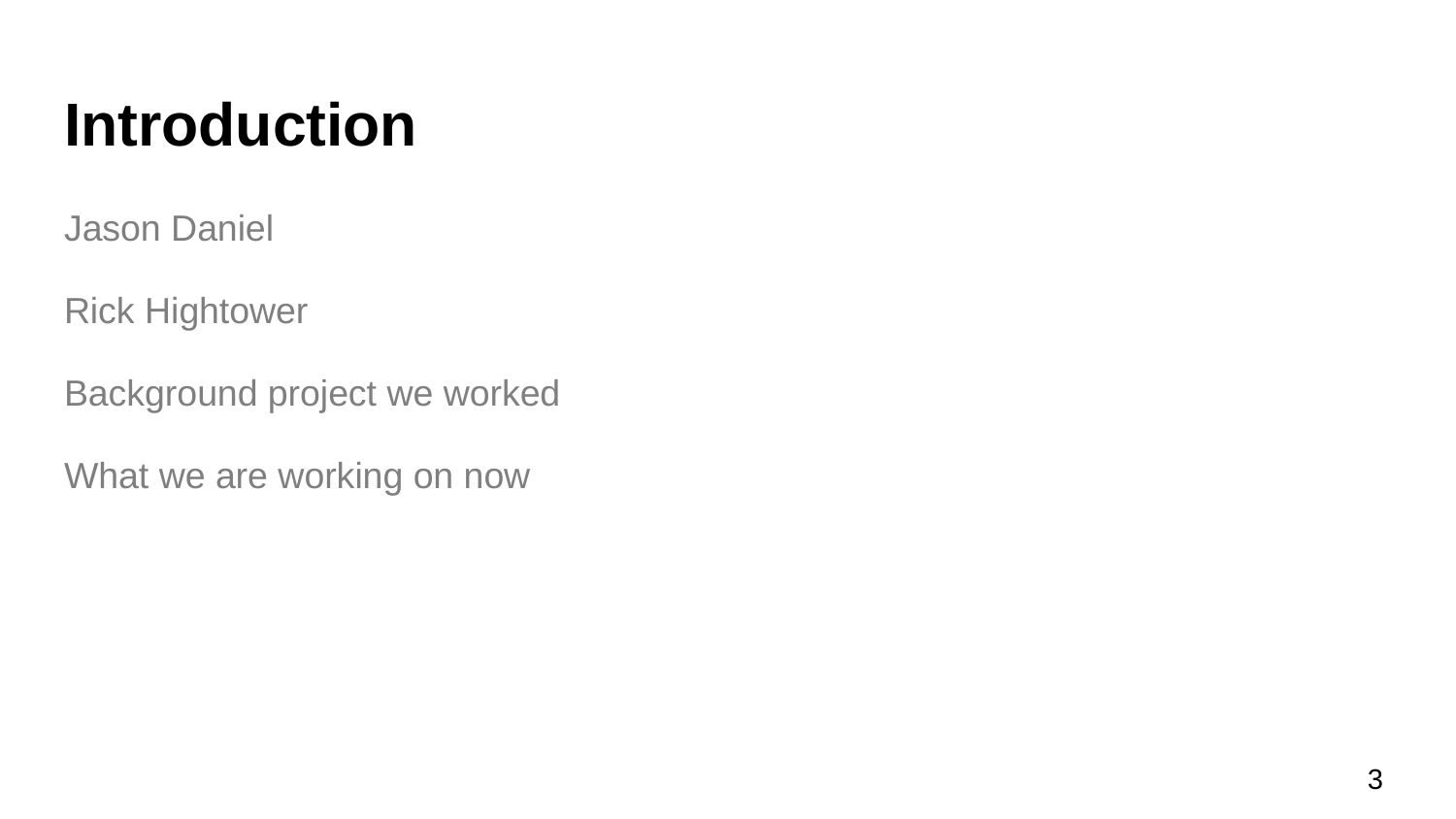

# Introduction
Jason Daniel
Rick Hightower
Background project we worked
What we are working on now

3